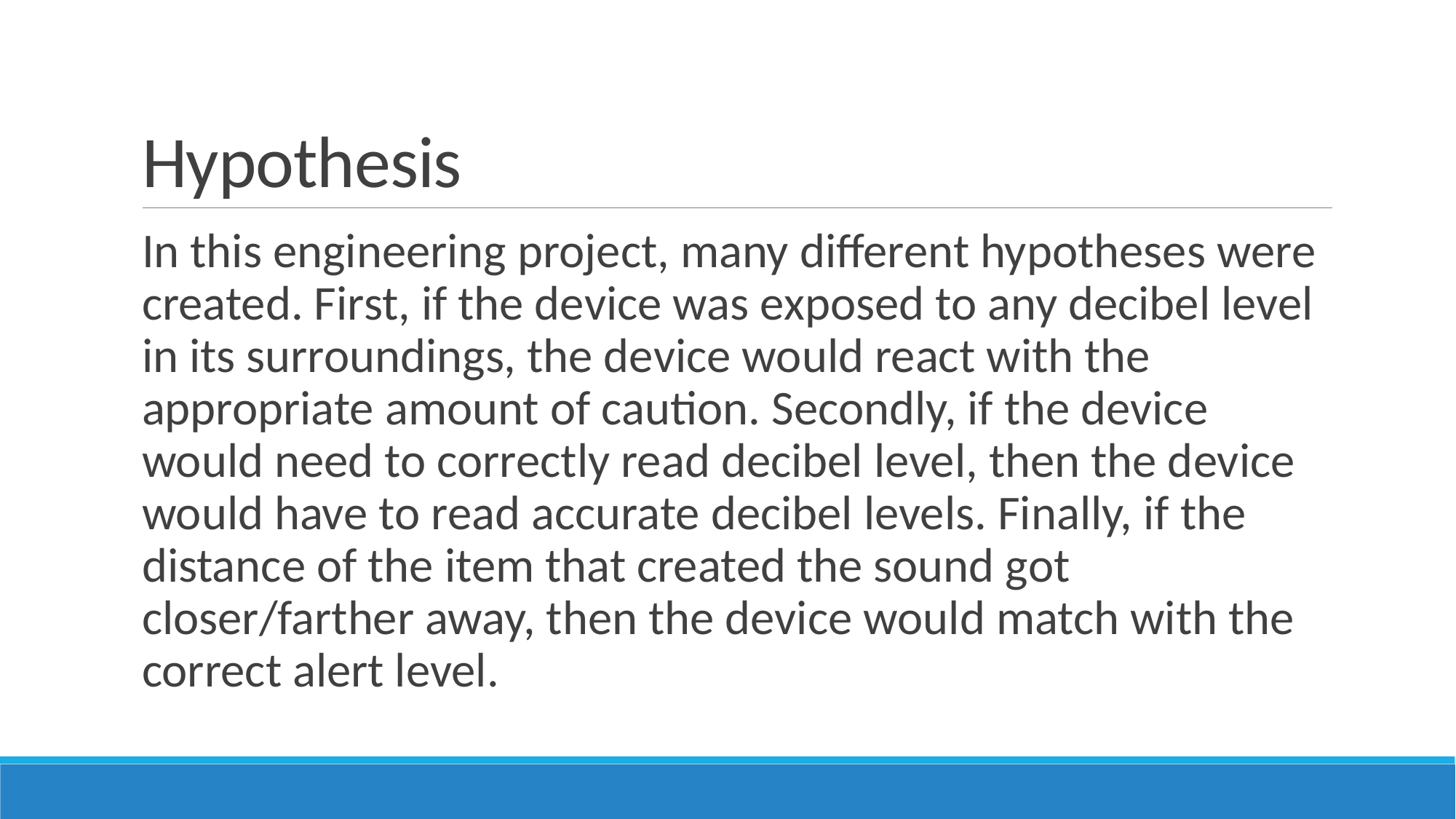

# Hypothesis
In this engineering project, many different hypotheses were created. First, if the device was exposed to any decibel level in its surroundings, the device would react with the appropriate amount of caution. Secondly, if the device would need to correctly read decibel level, then the device would have to read accurate decibel levels. Finally, if the distance of the item that created the sound got closer/farther away, then the device would match with the correct alert level.